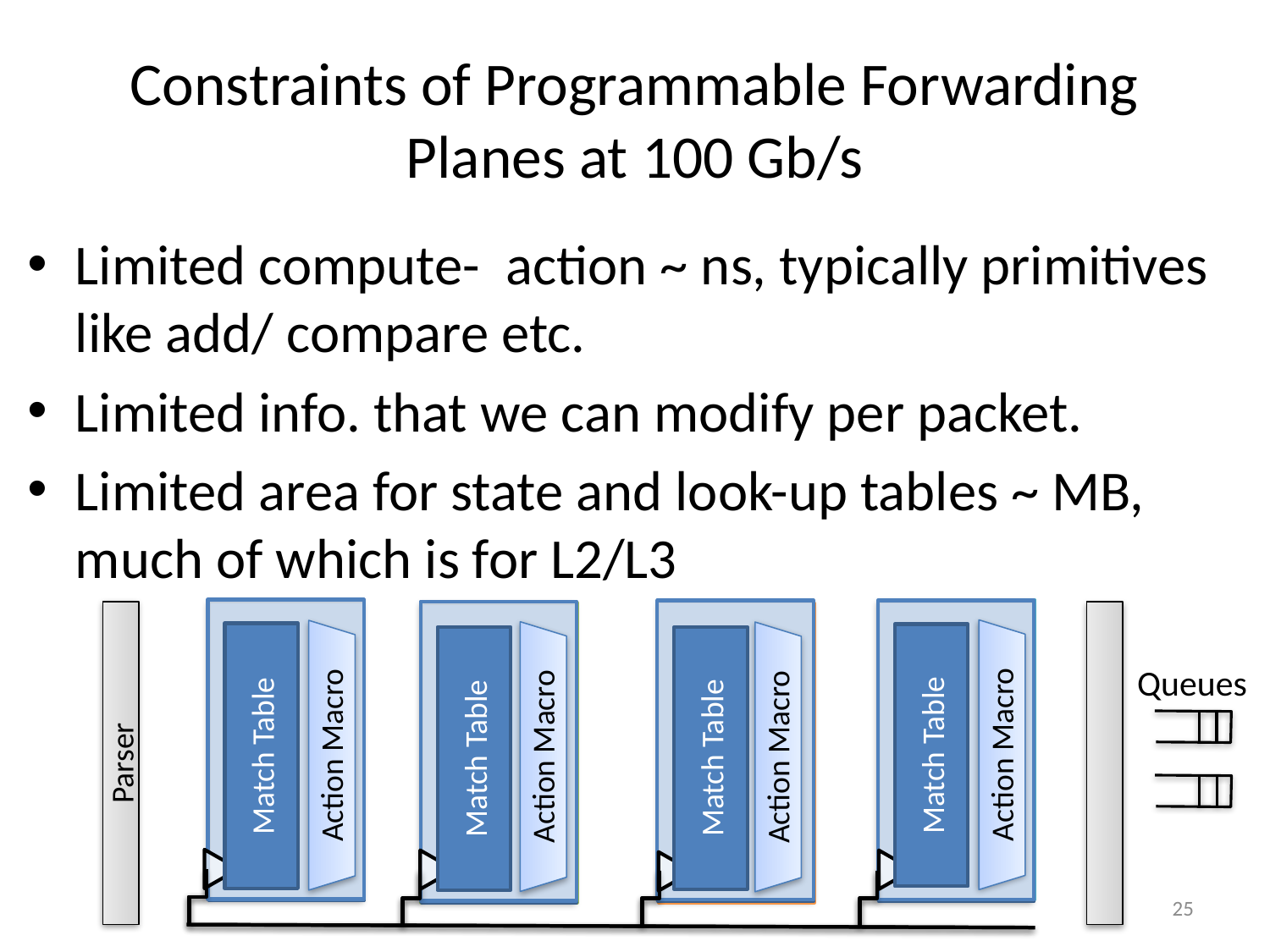

# Constraints of Programmable Forwarding Planes at 100 Gb/s
Limited compute-  action ~ ns, typically primitives like add/ compare etc.
Limited info. that we can modify per packet.
Limited area for state and look-up tables ~ MB, much of which is for L2/L3

Action Macro

Action Macro

Action Macro

Action Macro

Queues

Match Table
L2 Table
ACL Table
Match Table
IPv6 Table
Match Table
IPv4 Table
Match Table
Fixed Action
Fixed Action
Fixed Action
Fixed Action
Parser

25